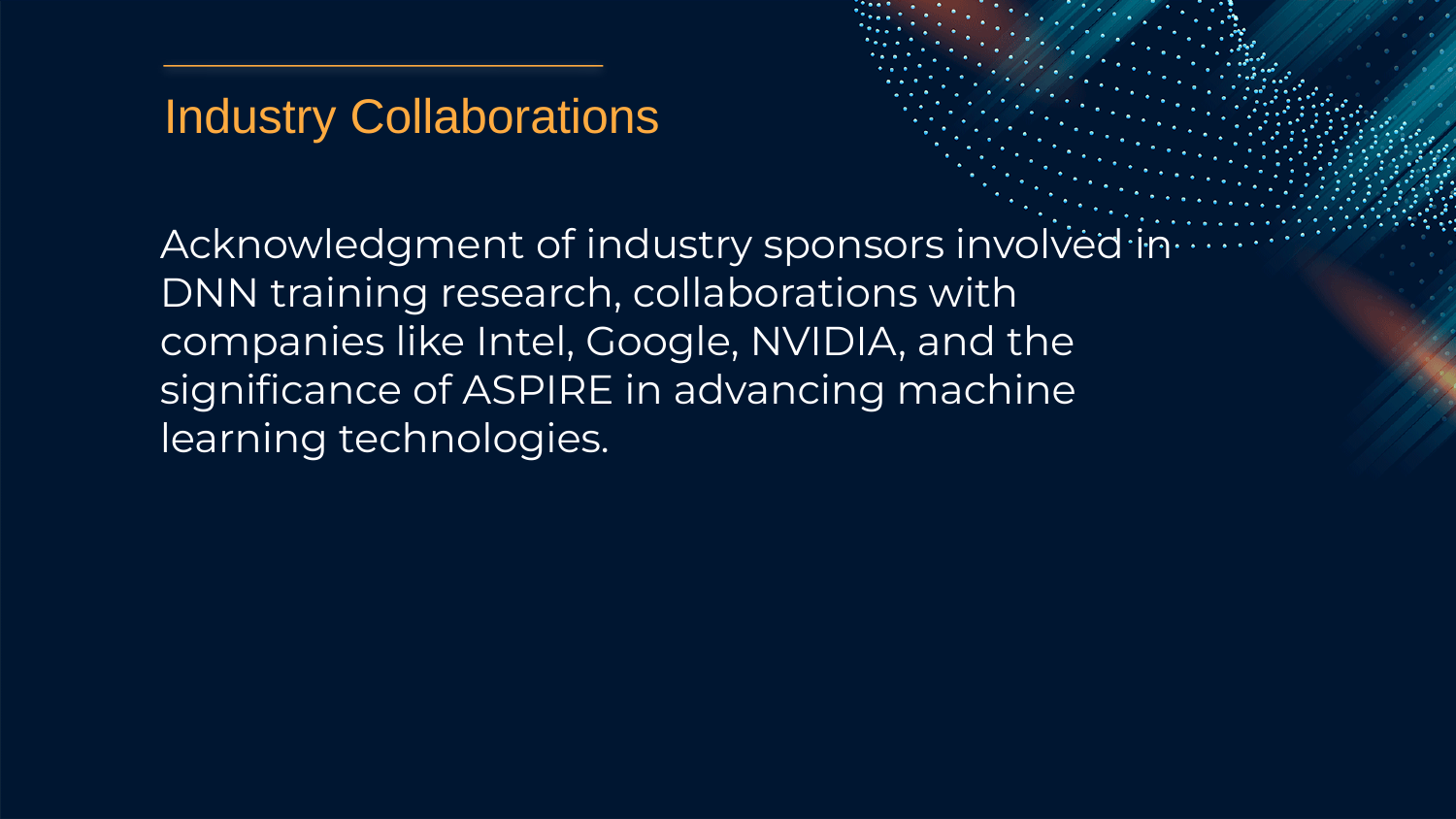

Industry Collaborations
Acknowledgment of industry sponsors involved in DNN training research, collaborations with companies like Intel, Google, NVIDIA, and the significance of ASPIRE in advancing machine learning technologies.